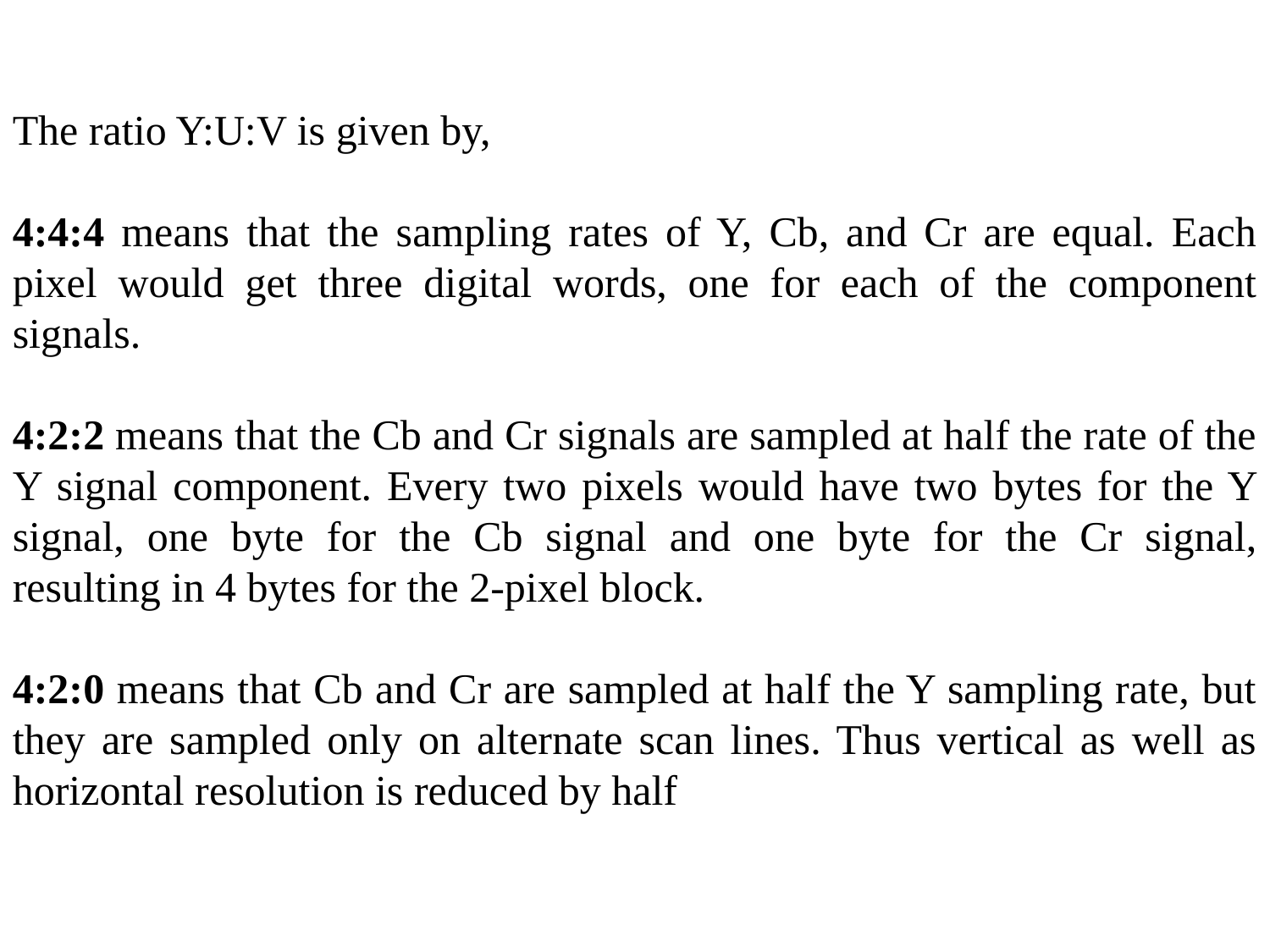

The ratio Y:U:V is given by,

4:4:4 means that the sampling rates of Y, Cb, and Cr are equal. Each pixel would get three digital words, one for each of the component signals.

4:2:2 means that the Cb and Cr signals are sampled at half the rate of the Y signal component. Every two pixels would have two bytes for the Y signal, one byte for the Cb signal and one byte for the Cr signal, resulting in 4 bytes for the 2-pixel block.

4:2:0 means that Cb and Cr are sampled at half the Y sampling rate, but they are sampled only on alternate scan lines. Thus vertical as well as horizontal resolution is reduced by half